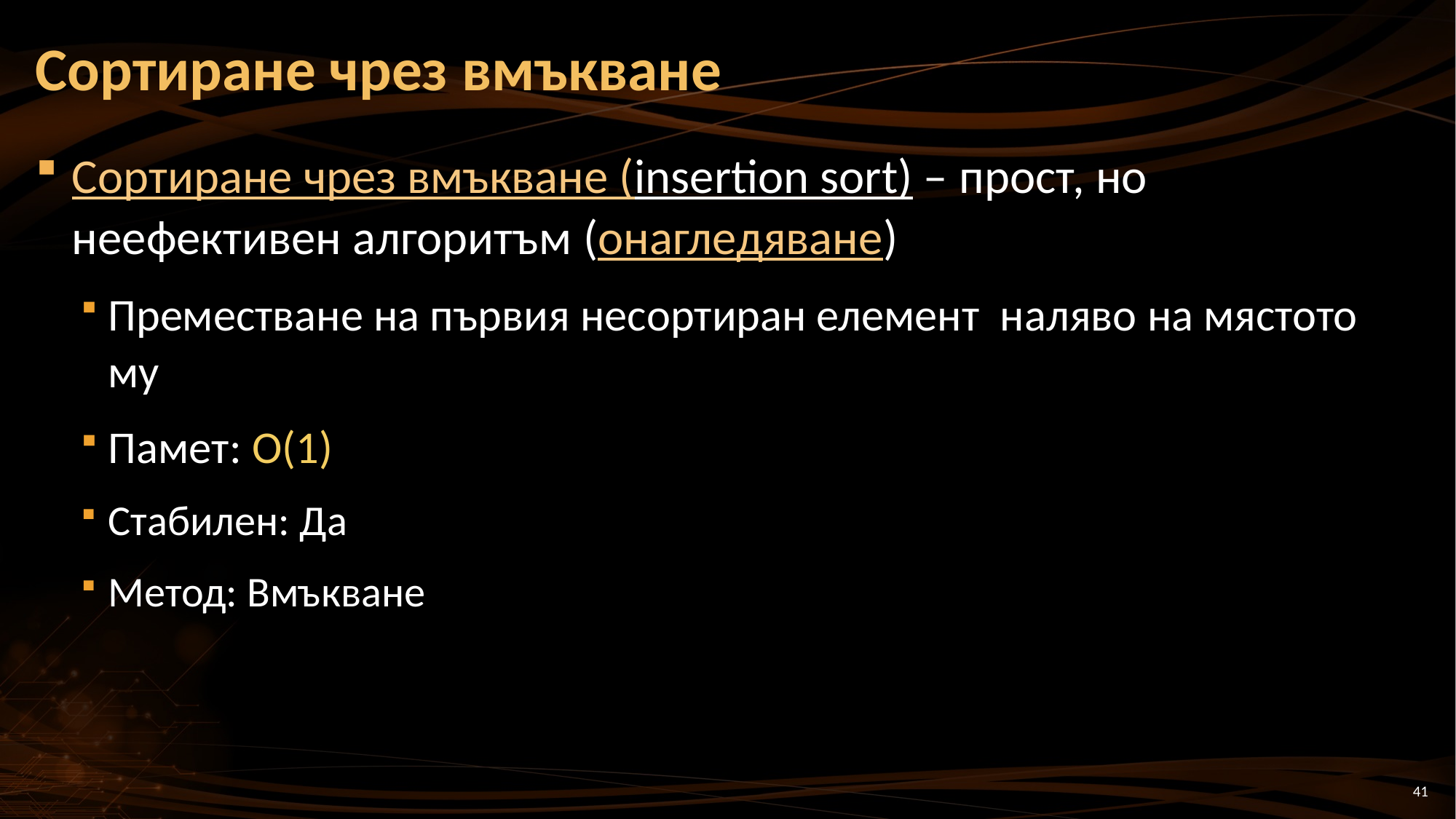

# Сортиране чрез вмъкване
Сортиране чрез вмъкване (insertion sort) – прост, но неефективен алгоритъм (онагледяване)
Преместване на първия несортиран елемент  наляво на мястото му
Памет: O(1)
Стабилен: Да
Метод: Вмъкване

41